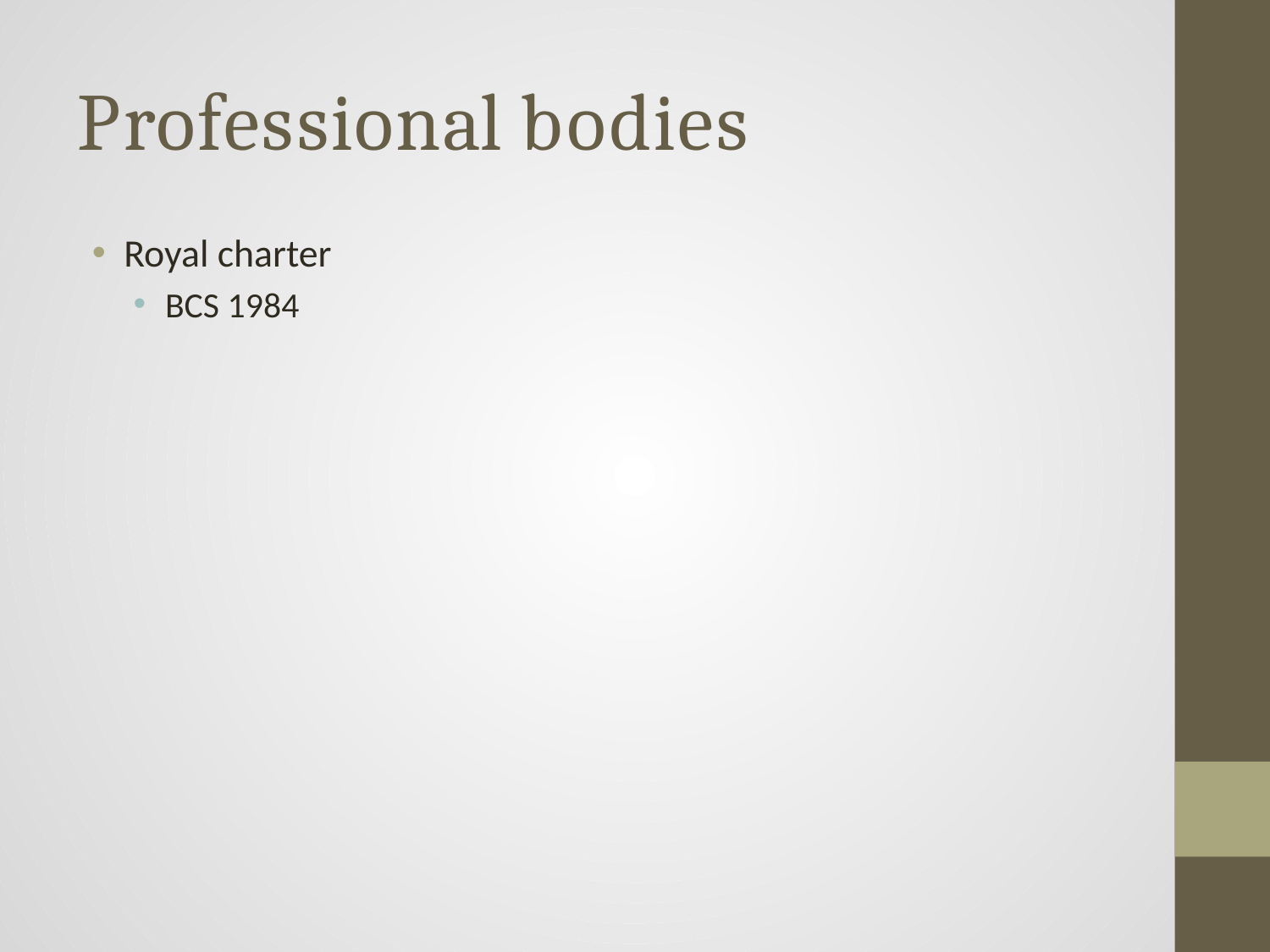

# Professional bodies
Royal charter
BCS 1984